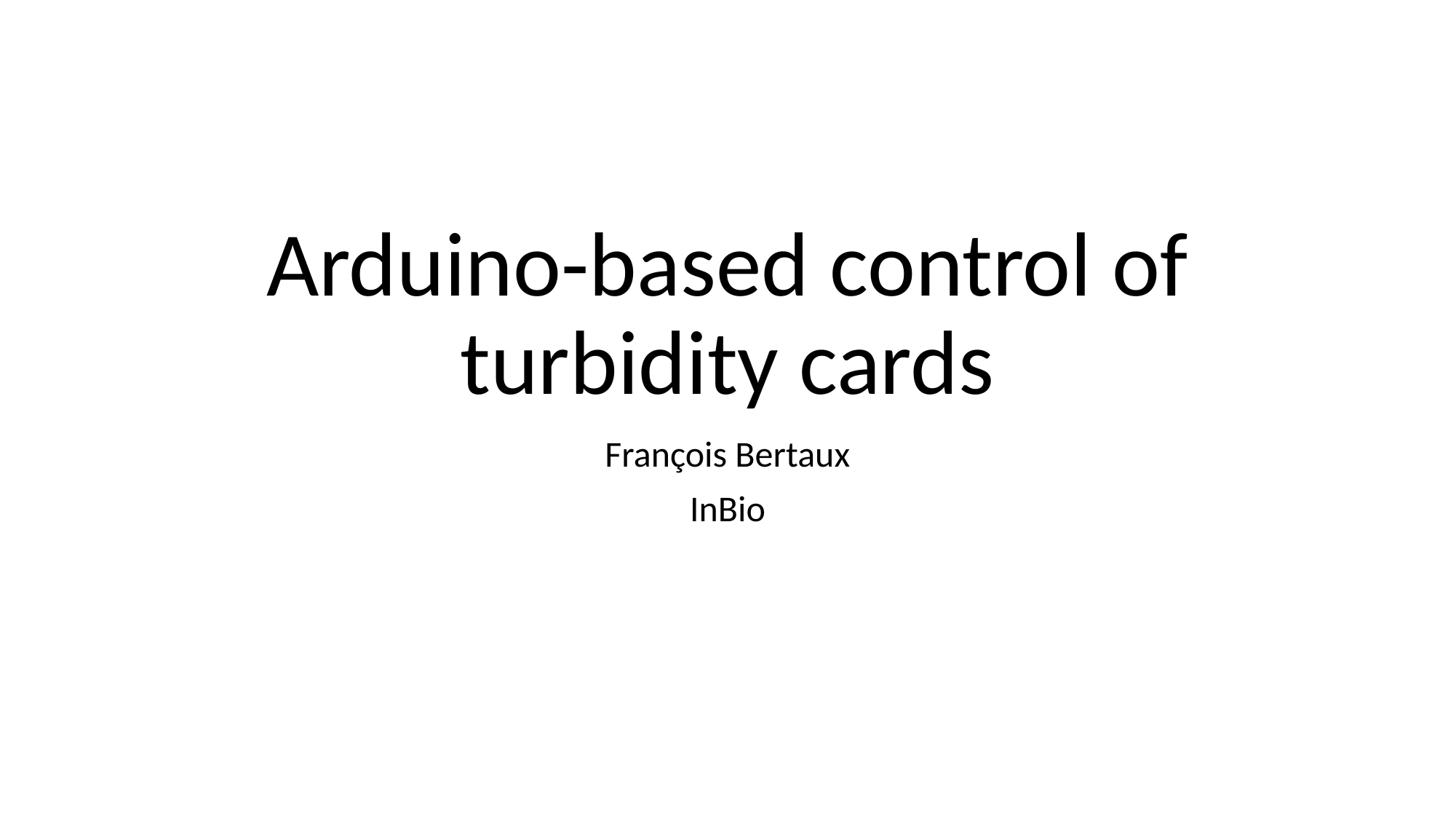

# Arduino-based control of turbidity cards
François Bertaux
InBio